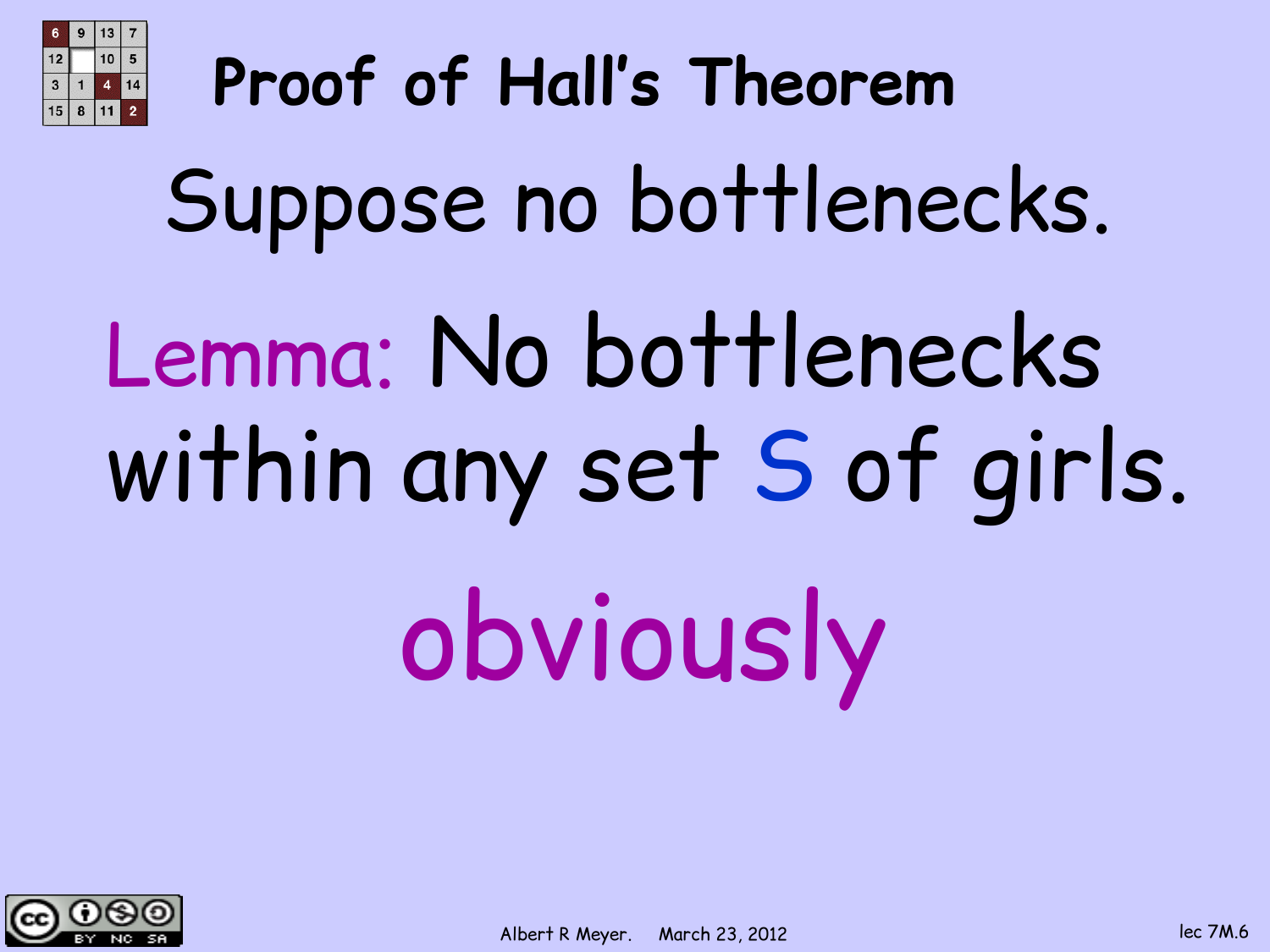

# Proof of Hall’s Theorem
Suppose no bottlenecks.
Lemma: No bottlenecks within any set S of girls.
obviously
lec 7M.6